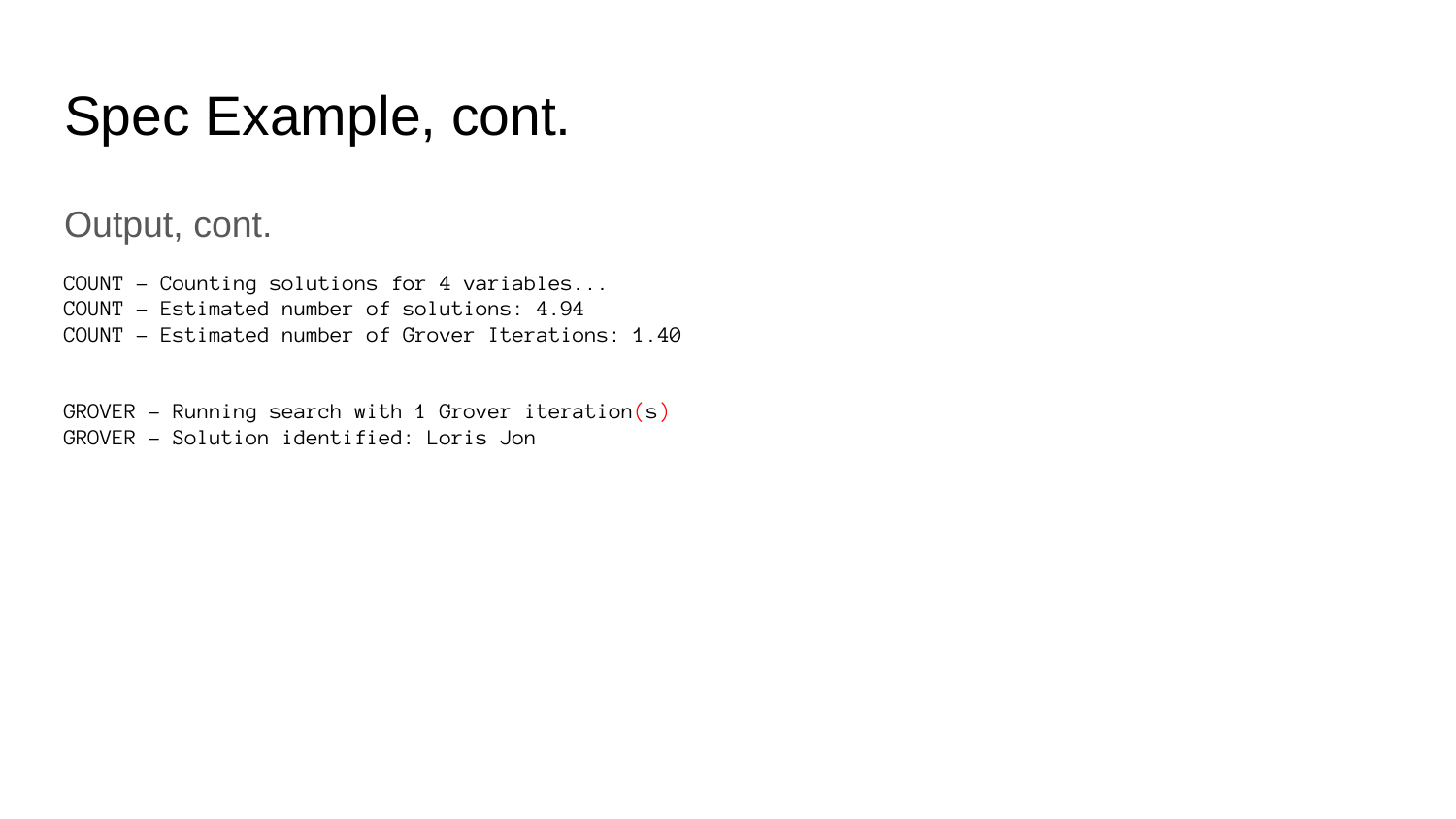

# Spec Example, cont.
Output, cont.
COUNT - Counting solutions for 4 variables...
COUNT - Estimated number of solutions: 4.94
COUNT - Estimated number of Grover Iterations: 1.40

GROVER - Running search with 1 Grover iteration(s)
GROVER - Solution identified: Loris Jon